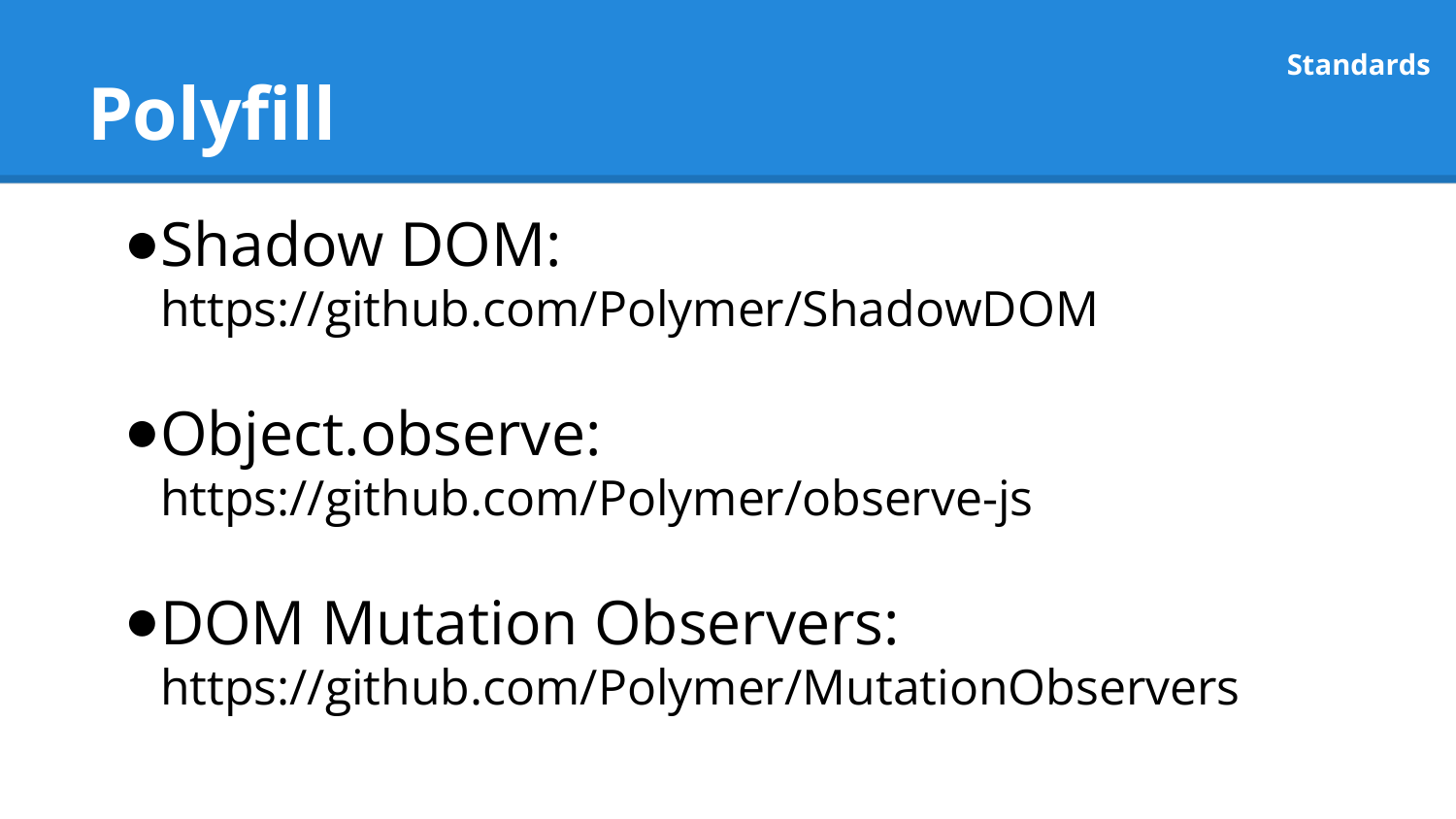

# Polyfill
Standards
Shadow DOM: https://github.com/Polymer/ShadowDOM
Object.observe:
https://github.com/Polymer/observe-js
DOM Mutation Observers:
https://github.com/Polymer/MutationObservers